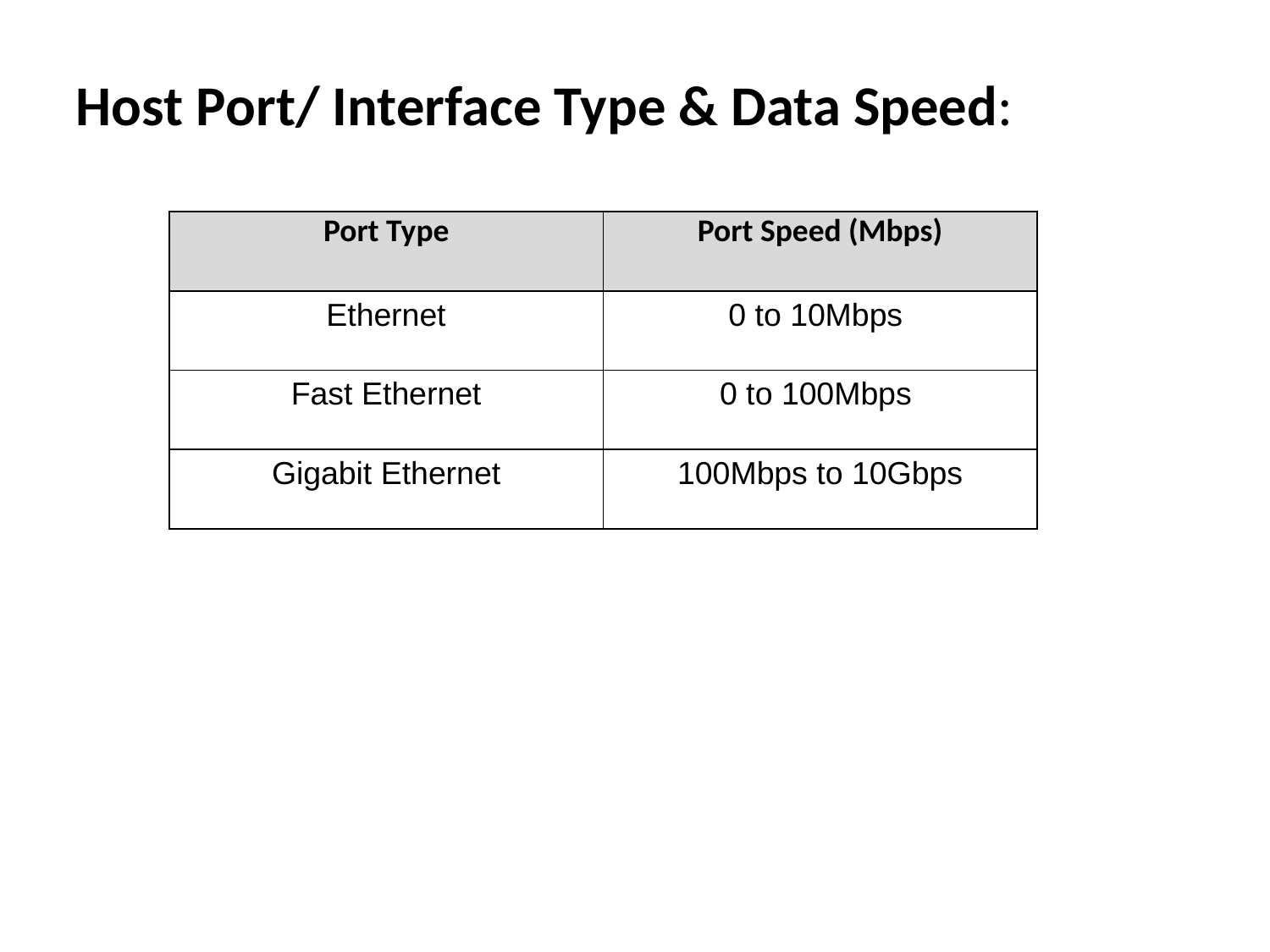

Host Port/ Interface Type & Data Speed:
| Port Type | Port Speed (Mbps) |
| --- | --- |
| Ethernet | 0 to 10Mbps |
| Fast Ethernet | 0 to 100Mbps |
| Gigabit Ethernet | 100Mbps to 10Gbps |